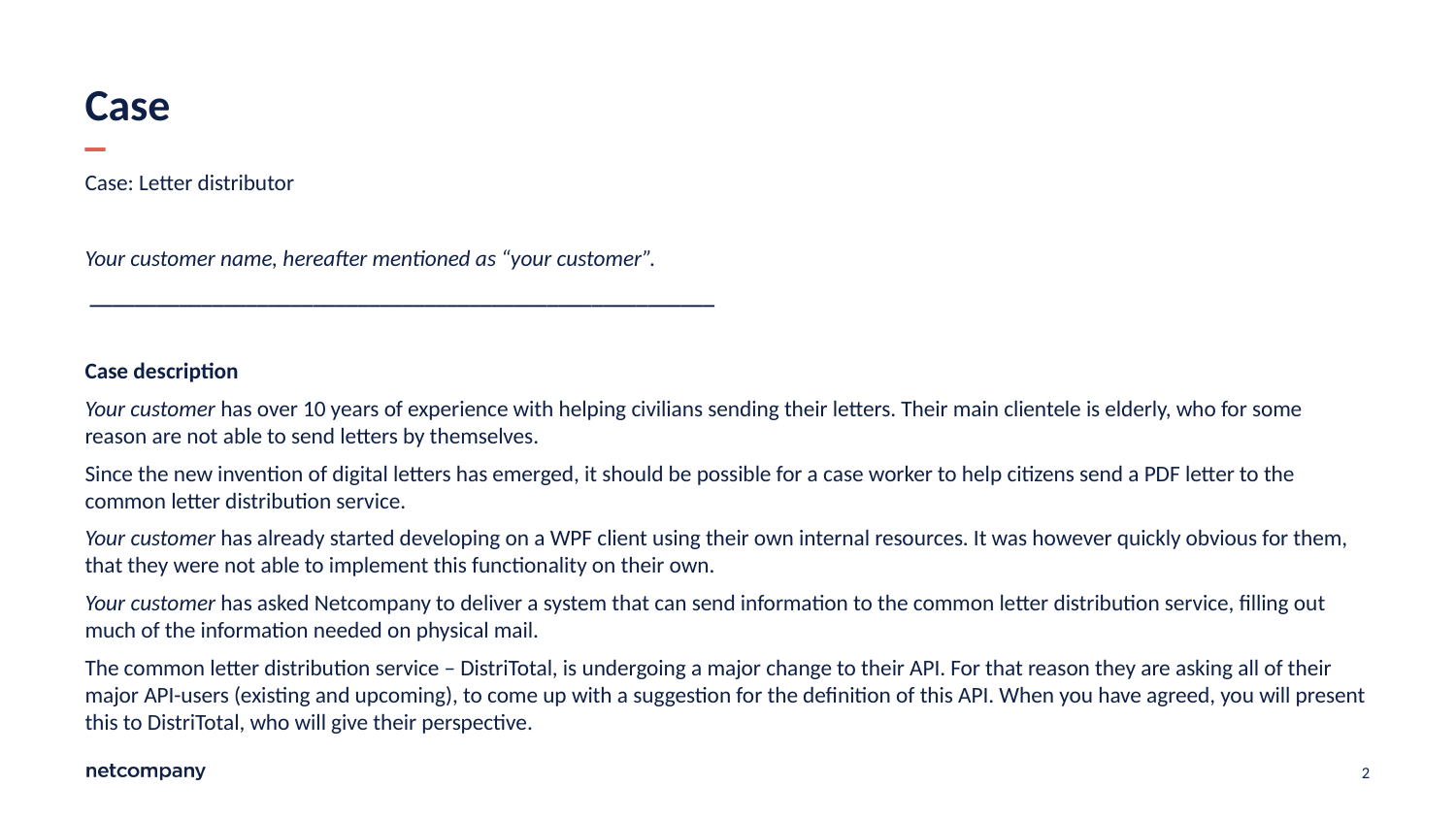

# Case
Case: Letter distributor

Your customer name, hereafter mentioned as “your customer”.
 ________________________________________________________

Case description
Your customer has over 10 years of experience with helping civilians sending their letters. Their main clientele is elderly, who for some reason are not able to send letters by themselves.
Since the new invention of digital letters has emerged, it should be possible for a case worker to help citizens send a PDF letter to the common letter distribution service.
Your customer has already started developing on a WPF client using their own internal resources. It was however quickly obvious for them, that they were not able to implement this functionality on their own.
Your customer has asked Netcompany to deliver a system that can send information to the common letter distribution service, filling out much of the information needed on physical mail.
The common letter distribution service – DistriTotal, is undergoing a major change to their API. For that reason they are asking all of their major API-users (existing and upcoming), to come up with a suggestion for the definition of this API. When you have agreed, you will present this to DistriTotal, who will give their perspective.